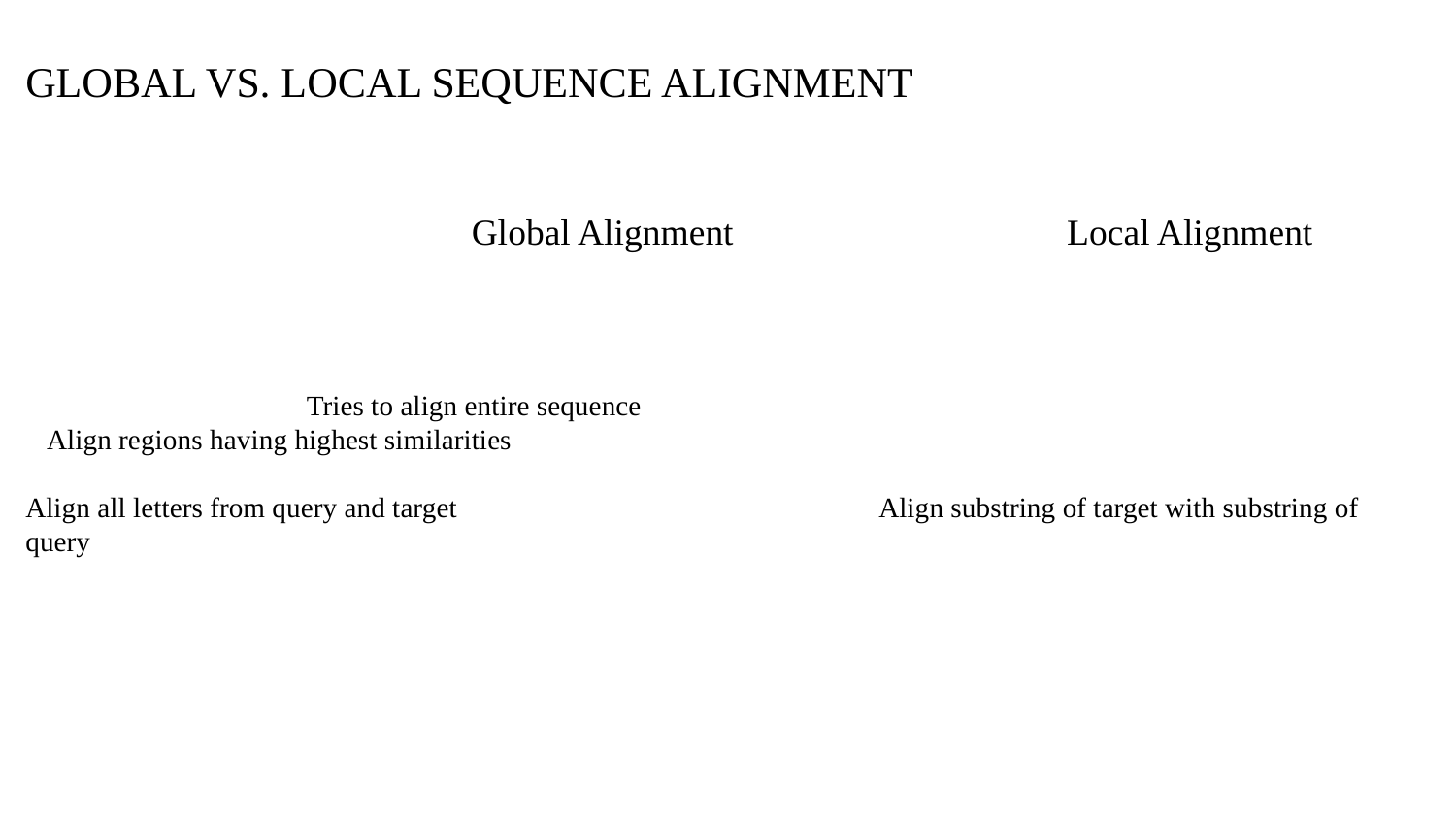

GLOBAL VS. LOCAL SEQUENCE ALIGNMENT

 			 Global Alignment                                               Local Alignment                                                                                                                                                                                                                                                                                                                                                                                                                                                                                                                                                                                                                                                                                                                                                                                                                                       Tries to align entire sequence 					       Align regions having highest similarities

Align all letters from query and target			                  Align substring of target with substring of query

                                                                                                                                                                                                                                                                                                                                                                                                                                                                                                                                                                                                                                                                                                                                                                                                                                                                                                                                                                                                                                                                                                                                                                                                                                                                                                                                                                                                                                                                                                                                                                                                                                                                                                                                                                                                                                                                                                                                                                                                                                      Suitable for closely related sequences				        Suitable for more divergent sequences

                                                                                                                                                                                                                                                                                                                                                                                                                                                                                                                                                                                                                                                                                                                                                                                                                                                                                                                                                                                                           A general Global alignment method                                           A general Local Alignment Method                                                                                                                                                                                                                                                                                                                                                                                                                                                                                                                                           NEEDLEMAN - WUNSCH			                              SMITH - WATERMAN

#